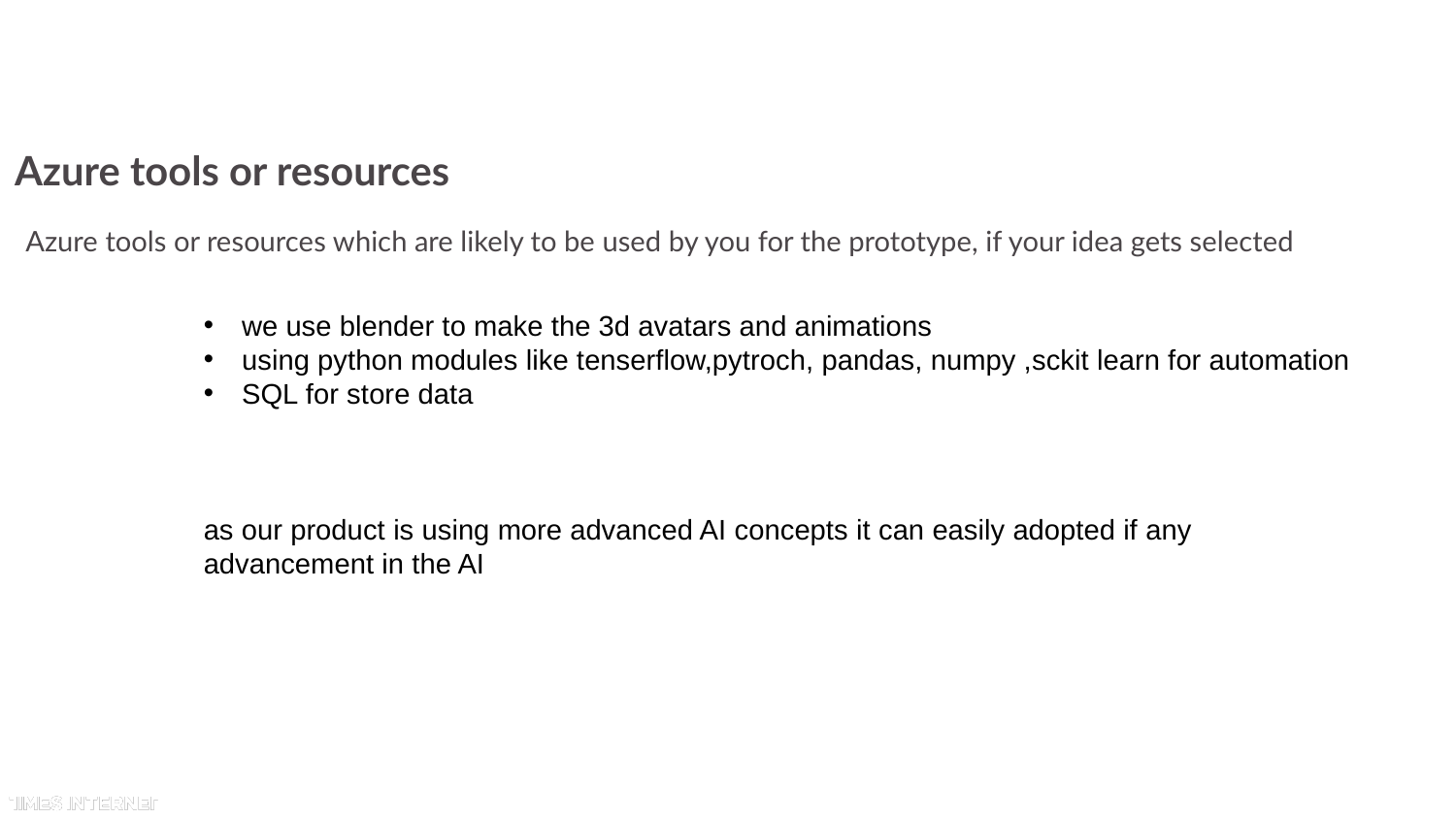

# Azure tools or resources
Azure tools or resources which are likely to be used by you for the prototype, if your idea gets selected
we use blender to make the 3d avatars and animations
using python modules like tenserflow,pytroch, pandas, numpy ,sckit learn for automation
SQL for store data

as our product is using more advanced AI concepts it can easily adopted if any
advancement in the AI